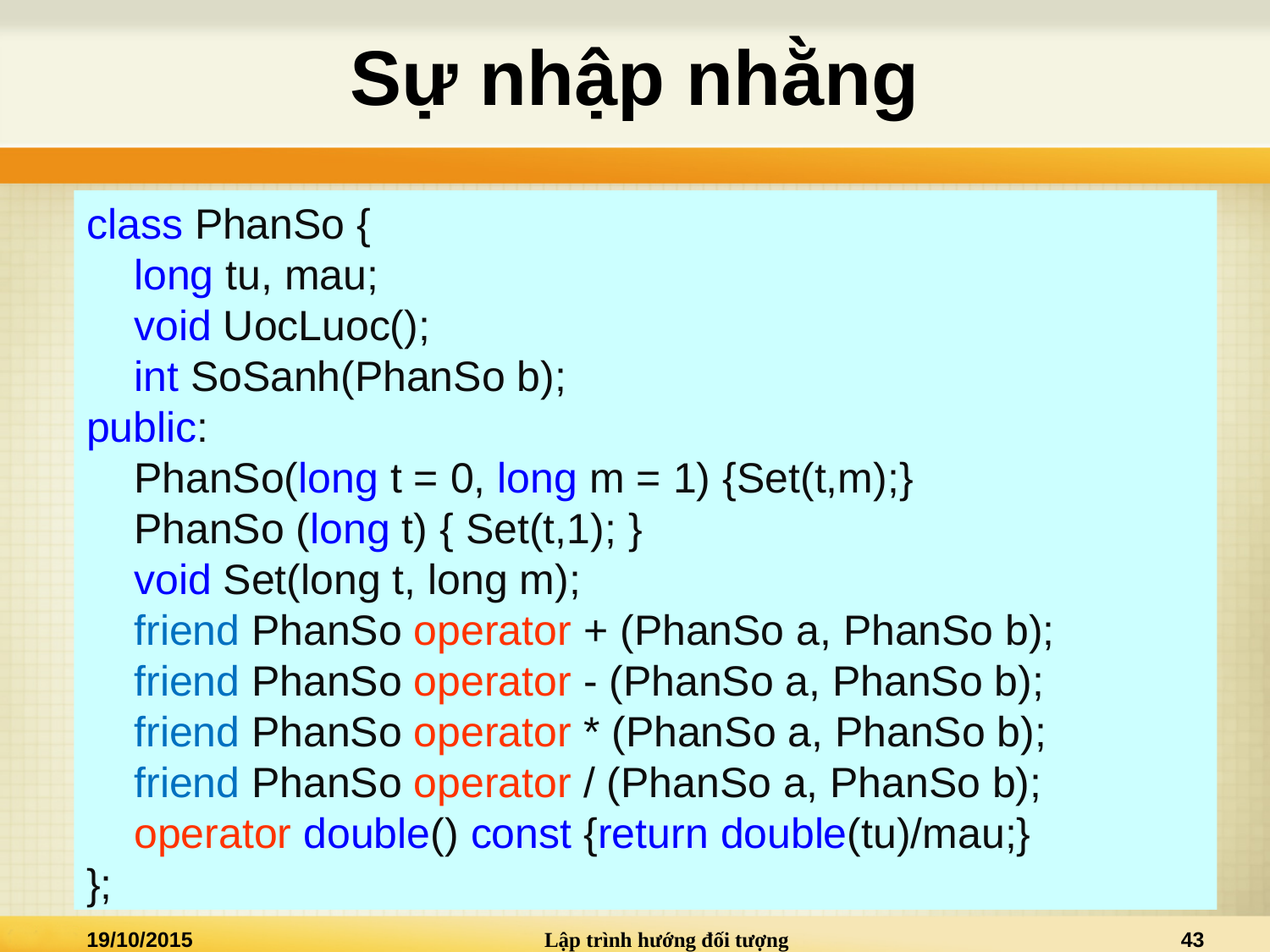

# Sự nhập nhằng
class PhanSo {
	long tu, mau;
	void UocLuoc();
	int SoSanh(PhanSo b);
public:
	PhanSo(long t = 0, long m = 1) {Set(t,m);}
	PhanSo (long t) { Set(t,1); }
	void Set(long t, long m);
	friend PhanSo operator + (PhanSo a, PhanSo b);
	friend PhanSo operator - (PhanSo a, PhanSo b);
	friend PhanSo operator * (PhanSo a, PhanSo b);
	friend PhanSo operator / (PhanSo a, PhanSo b);
	operator double() const {return double(tu)/mau;}
};
19/10/2015
Lập trình hướng đối tượng
43